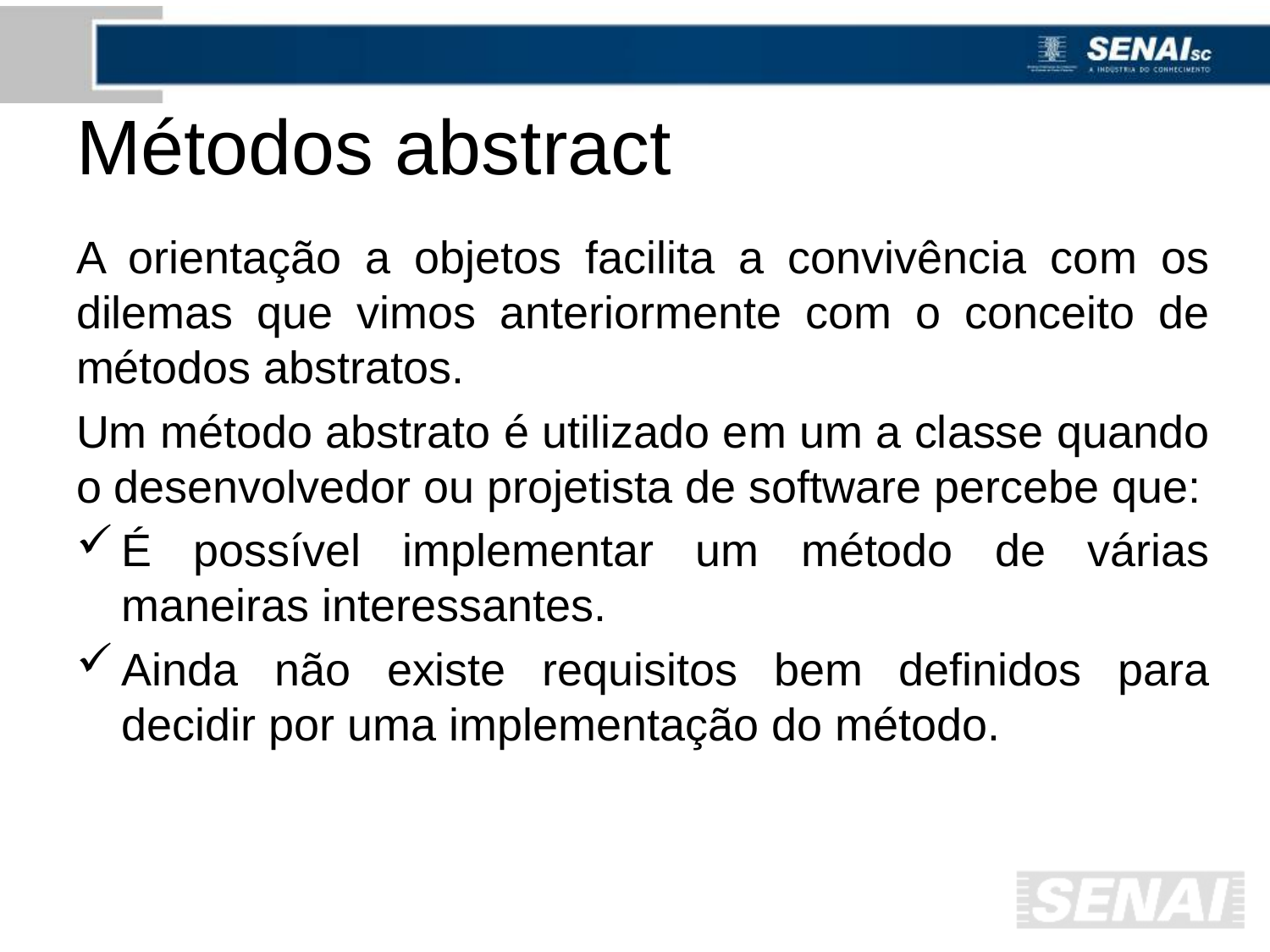

# Métodos abstract
A orientação a objetos facilita a convivência com os dilemas que vimos anteriormente com o conceito de métodos abstratos.
Um método abstrato é utilizado em um a classe quando o desenvolvedor ou projetista de software percebe que:
É possível implementar um método de várias maneiras interessantes.
Ainda não existe requisitos bem definidos para decidir por uma implementação do método.